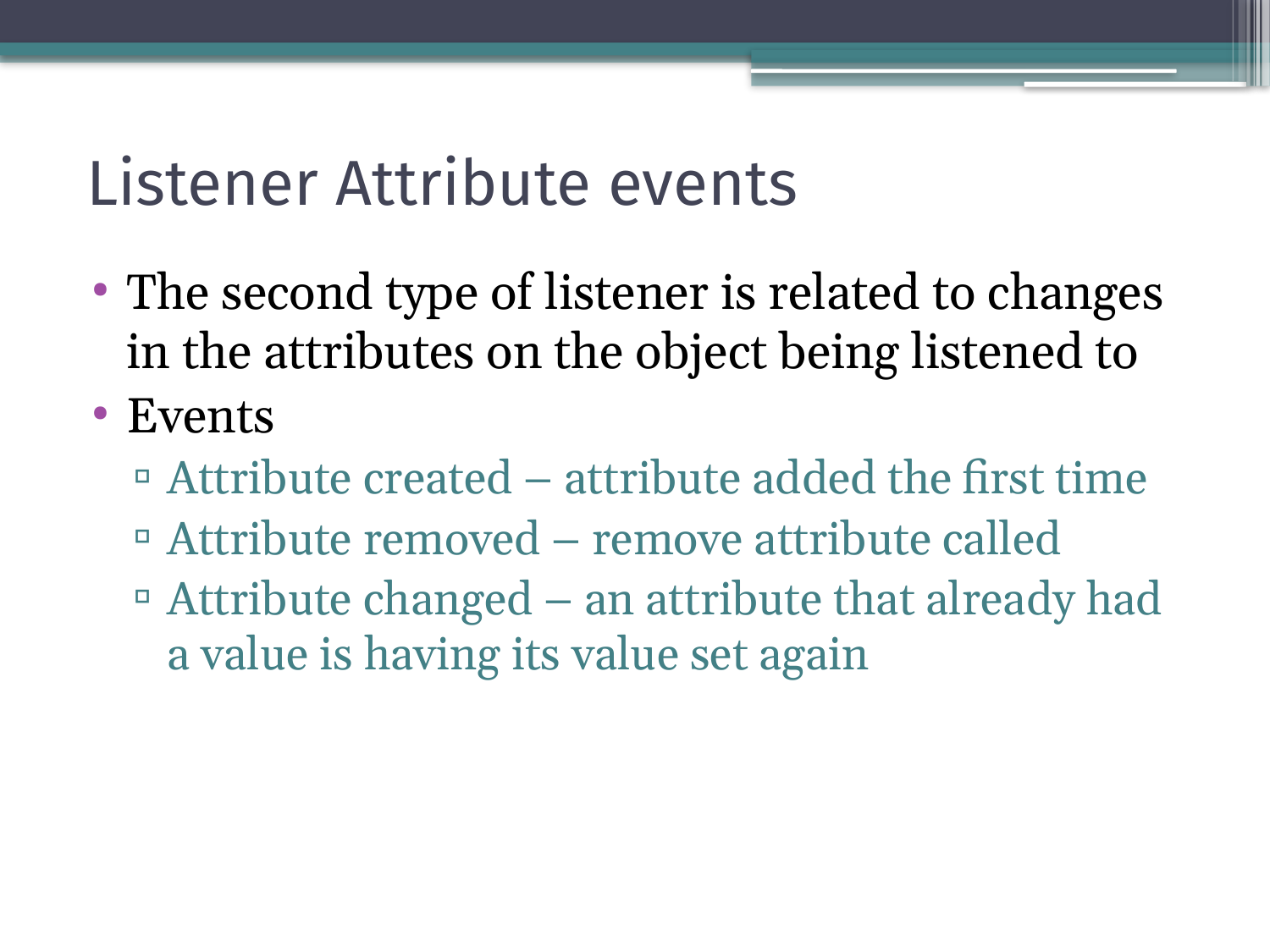

# Listener Attribute events
The second type of listener is related to changes in the attributes on the object being listened to
Events
Attribute created – attribute added the first time
Attribute removed – remove attribute called
Attribute changed – an attribute that already had a value is having its value set again